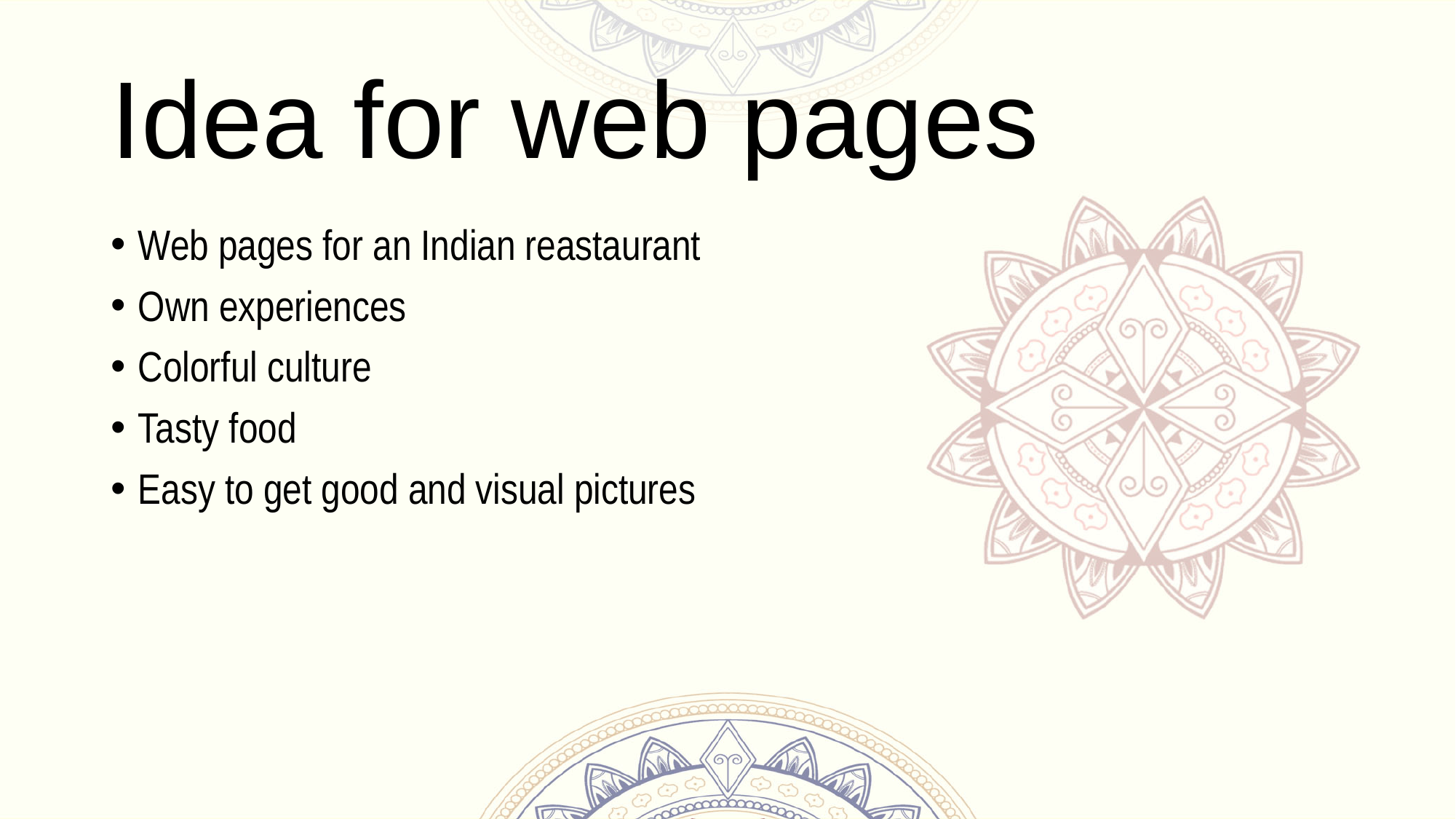

# Idea for web pages
Web pages for an Indian reastaurant
Own experiences
Colorful culture
Tasty food
Easy to get good and visual pictures